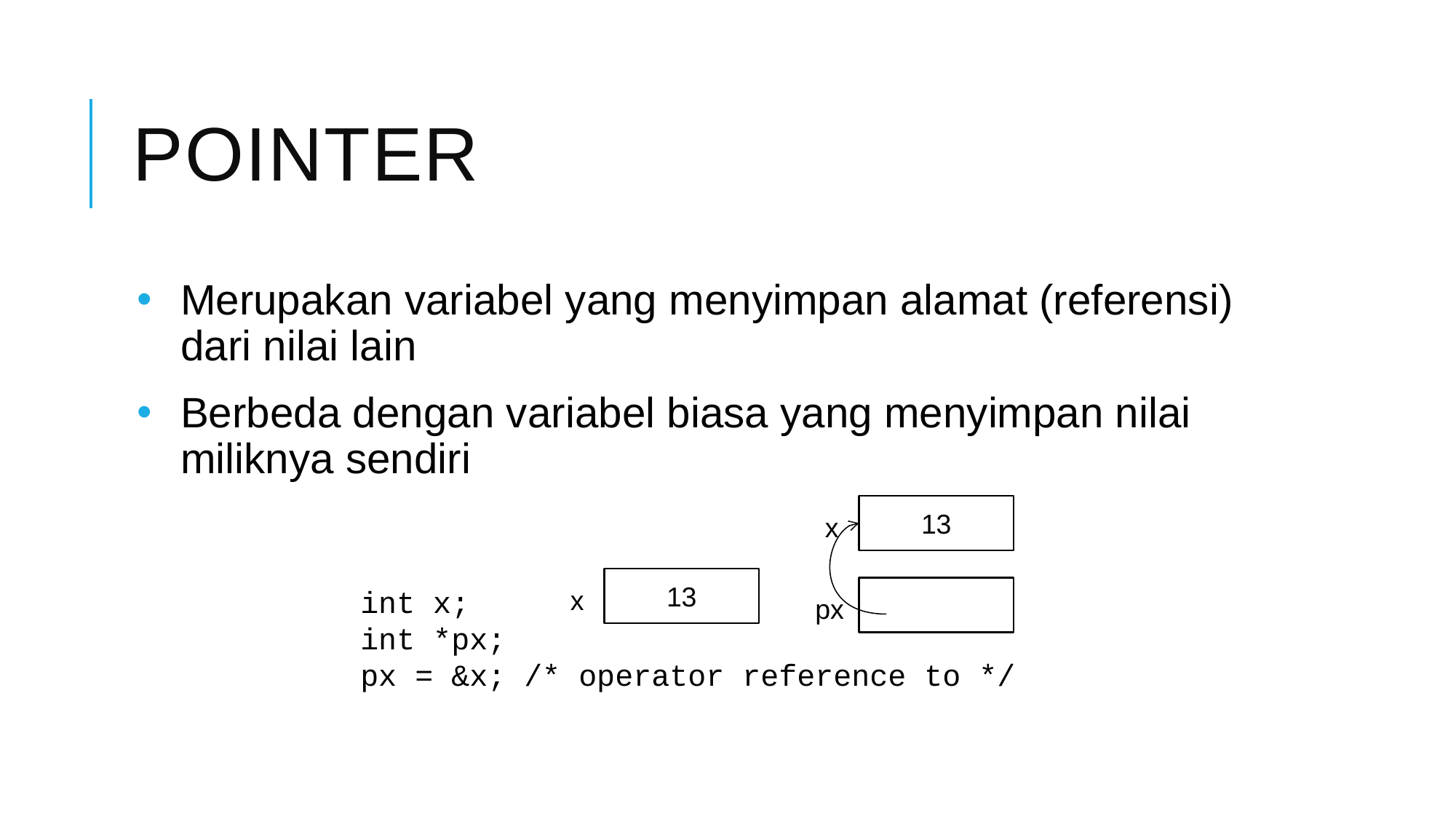

# pointer
Merupakan variabel yang menyimpan alamat (referensi) dari nilai lain
Berbeda dengan variabel biasa yang menyimpan nilai miliknya sendiri
13
x
13
int x;
int *px;
px = &x; /* operator reference to */
x

px